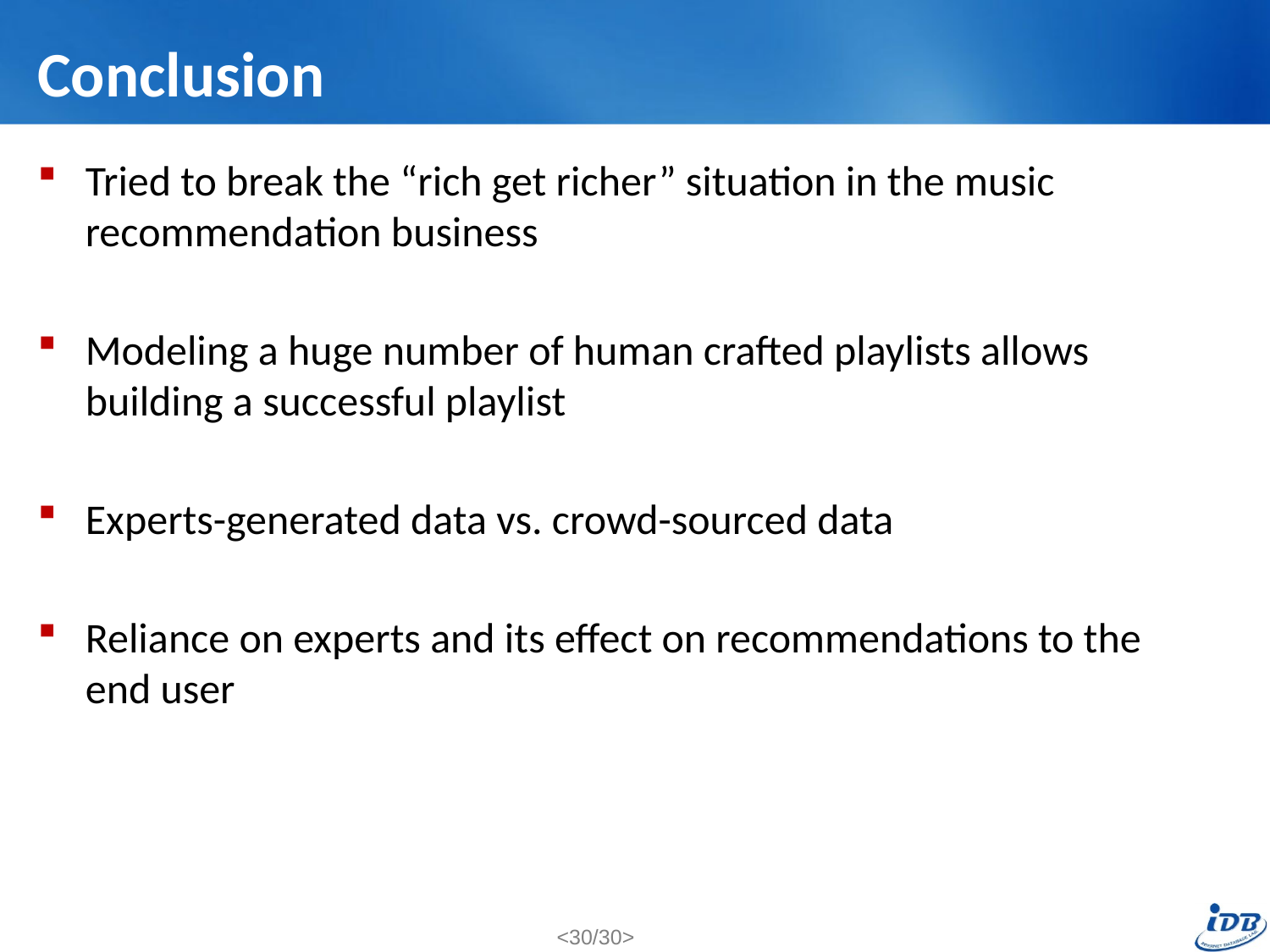

# Conclusion
Tried to break the “rich get richer” situation in the music
recommendation business

Modeling a huge number of human crafted playlists allows
building a successful playlist

Experts-generated data vs. crowd-sourced data

Reliance on experts and its effect on recommendations to the
end user